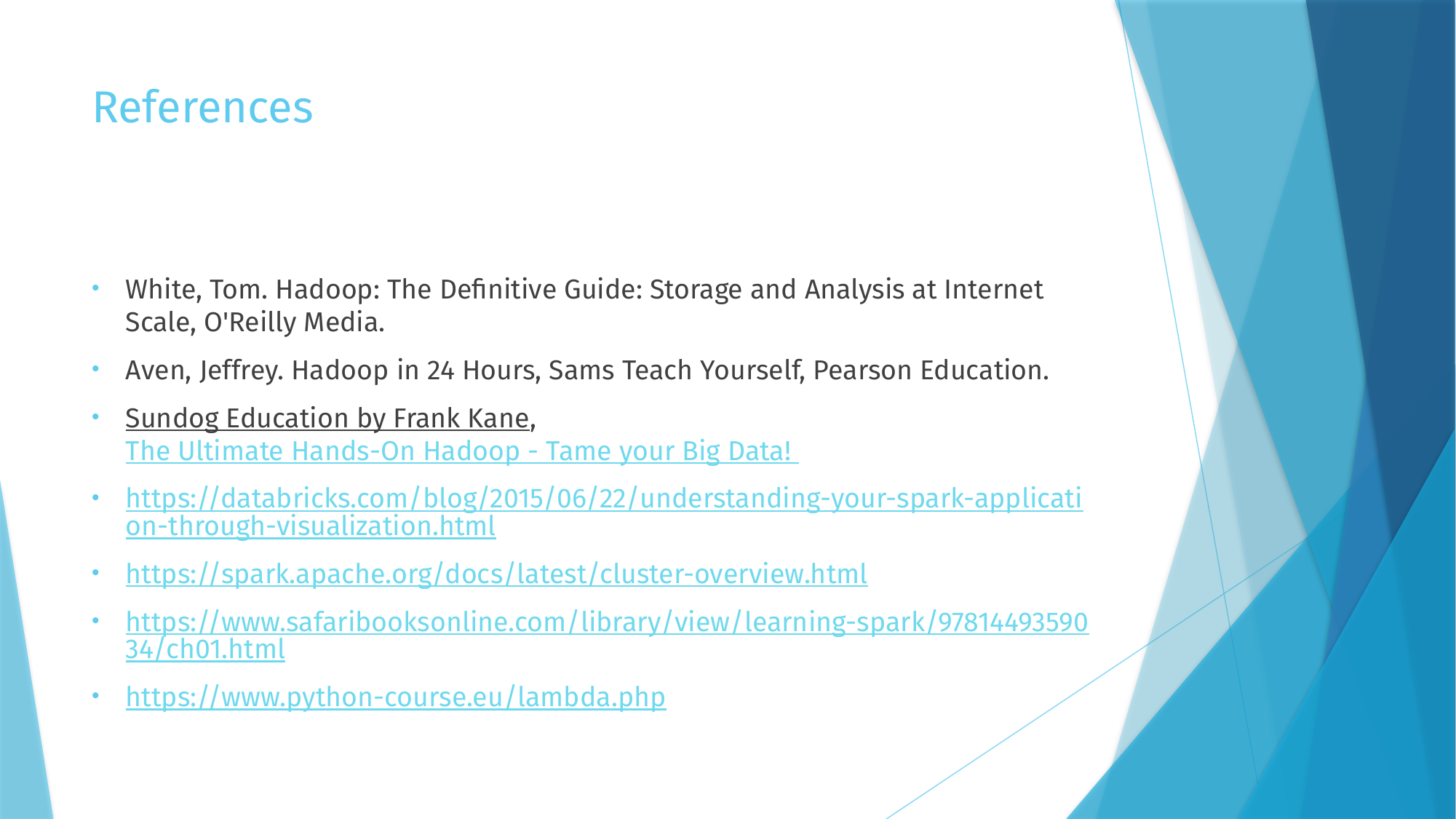

# References

White, Tom. Hadoop: The Definitive Guide: Storage and Analysis at Internet Scale, O'Reilly Media.
Aven, Jeffrey. Hadoop in 24 Hours, Sams Teach Yourself, Pearson Education.
Sundog Education by Frank Kane, The Ultimate Hands-On Hadoop - Tame your Big Data!
https://databricks.com/blog/2015/06/22/understanding-your-spark-application-through-visualization.html
https://spark.apache.org/docs/latest/cluster-overview.html
https://www.safaribooksonline.com/library/view/learning-spark/9781449359034/ch01.html
https://www.python-course.eu/lambda.php